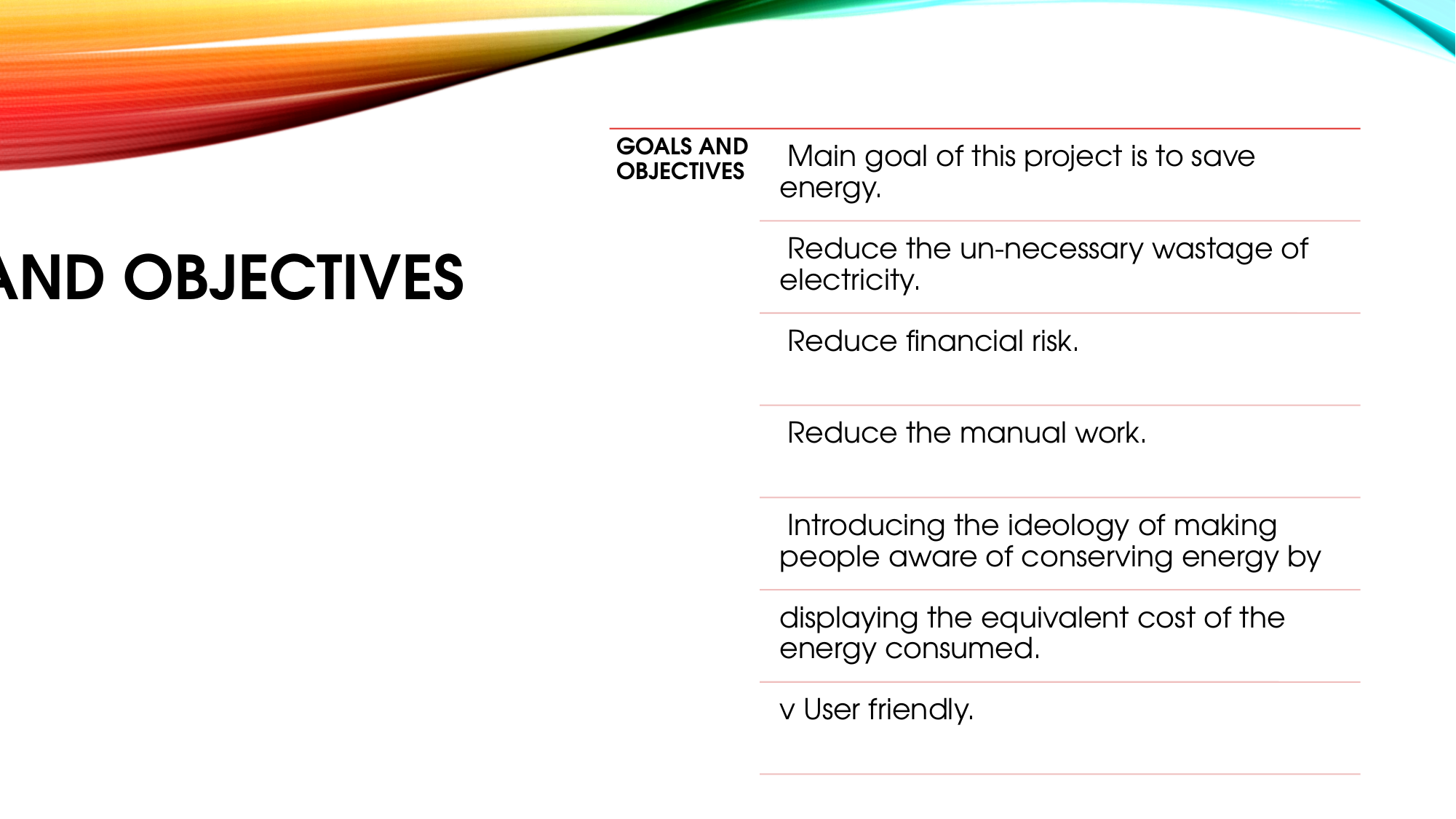

GOALS AND OBJECTIVES
 Main goal of this project is to save energy.
 Reduce the un-necessary wastage of electricity.
 Reduce financial risk.
 Reduce the manual work.
 Introducing the ideology of making people aware of conserving energy by
displaying the equivalent cost of the energy consumed.
v User friendly.
# Goals and objectives